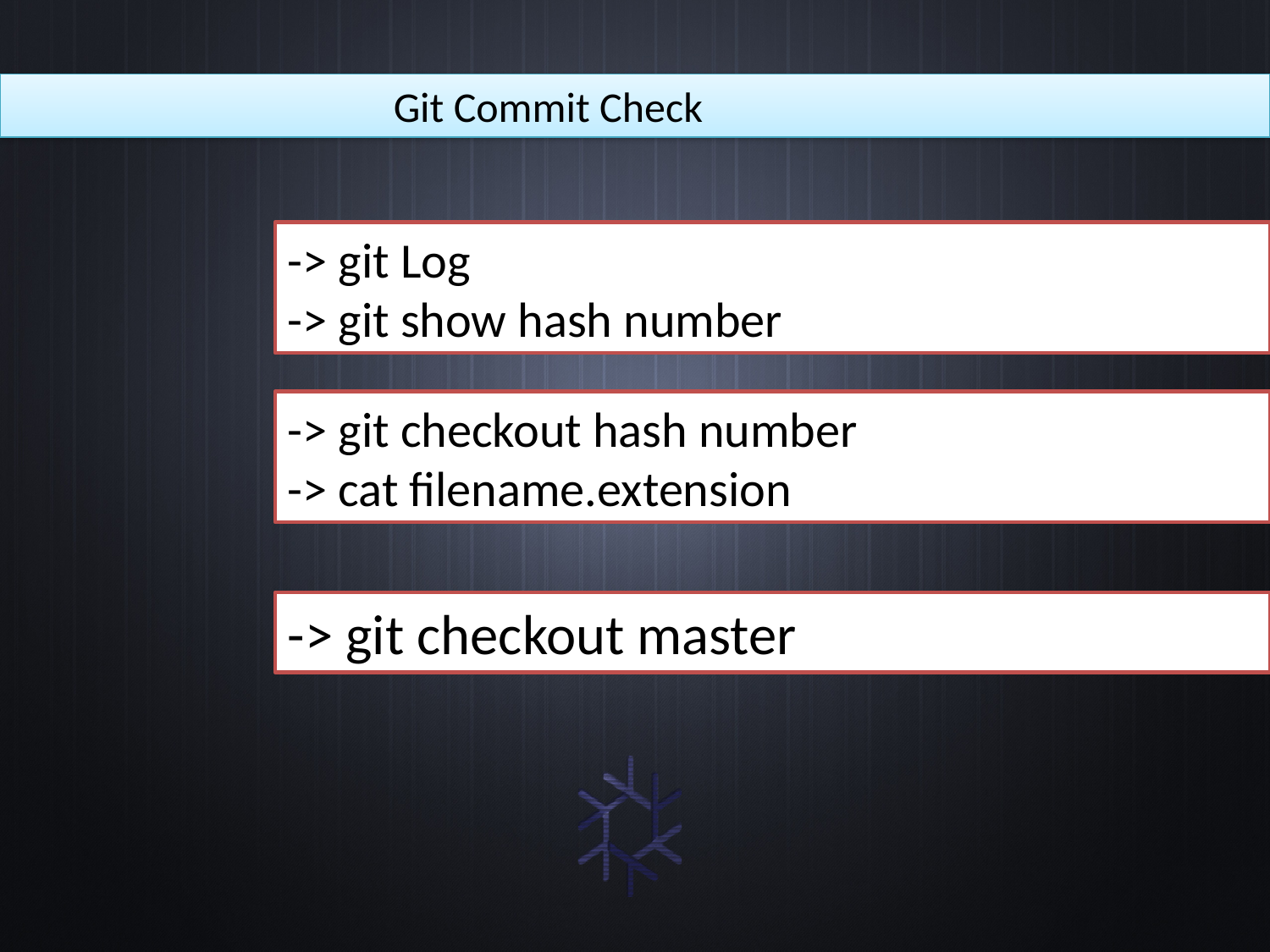

Git Commit Check
-> git Log
-> git show hash number
-> git checkout hash number
-> cat filename.extension
-> git checkout master